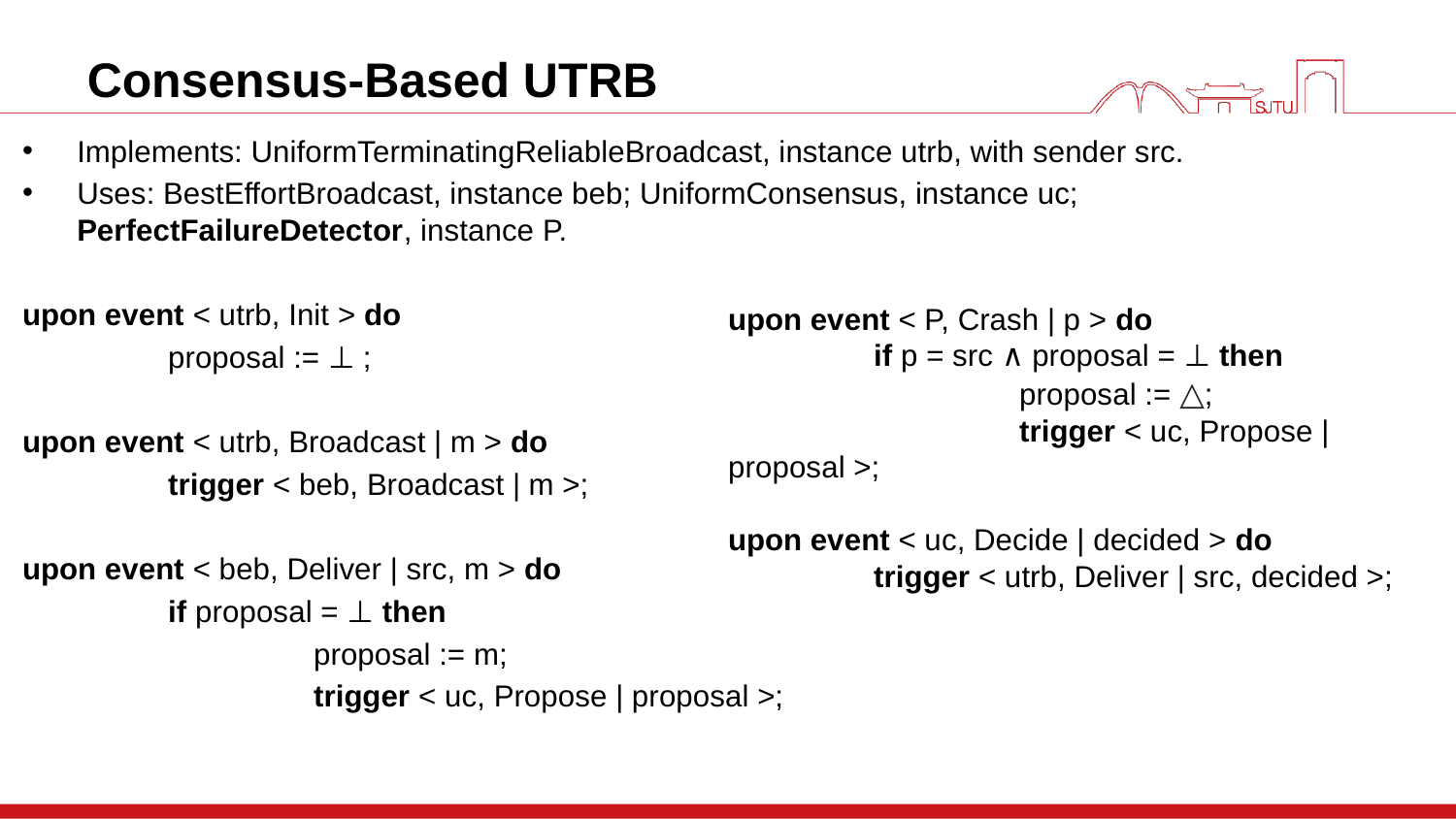

# Consensus-Based UTRB
Implements: UniformTerminatingReliableBroadcast, instance utrb, with sender src.
Uses: BestEffortBroadcast, instance beb; UniformConsensus, instance uc; PerfectFailureDetector, instance P.

upon event < utrb, Init > do
	proposal := ⊥ ;

upon event < utrb, Broadcast | m > do
	trigger < beb, Broadcast | m >;

upon event < beb, Deliver | src, m > do
	if proposal = ⊥ then
		proposal := m;
		trigger < uc, Propose | proposal >;

upon event < P, Crash | p > do
	if p = src ∧ proposal = ⊥ then
		proposal := △;
		trigger < uc, Propose | proposal >;

upon event < uc, Decide | decided > do
	trigger < utrb, Deliver | src, decided >;